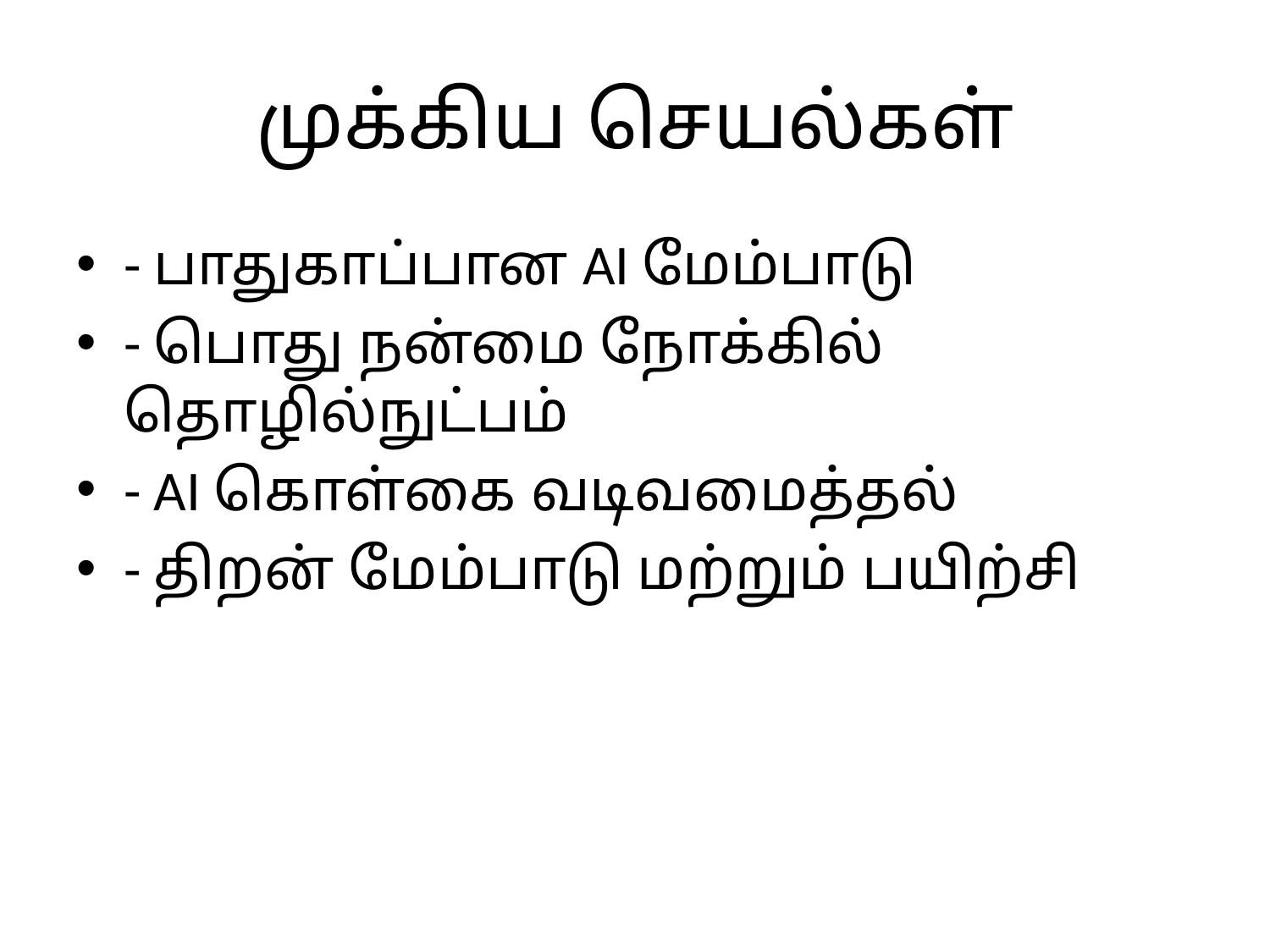

# முக்கிய செயல்கள்
- பாதுகாப்பான AI மேம்பாடு
- பொது நன்மை நோக்கில் தொழில்நுட்பம்
- AI கொள்கை வடிவமைத்தல்
- திறன் மேம்பாடு மற்றும் பயிற்சி